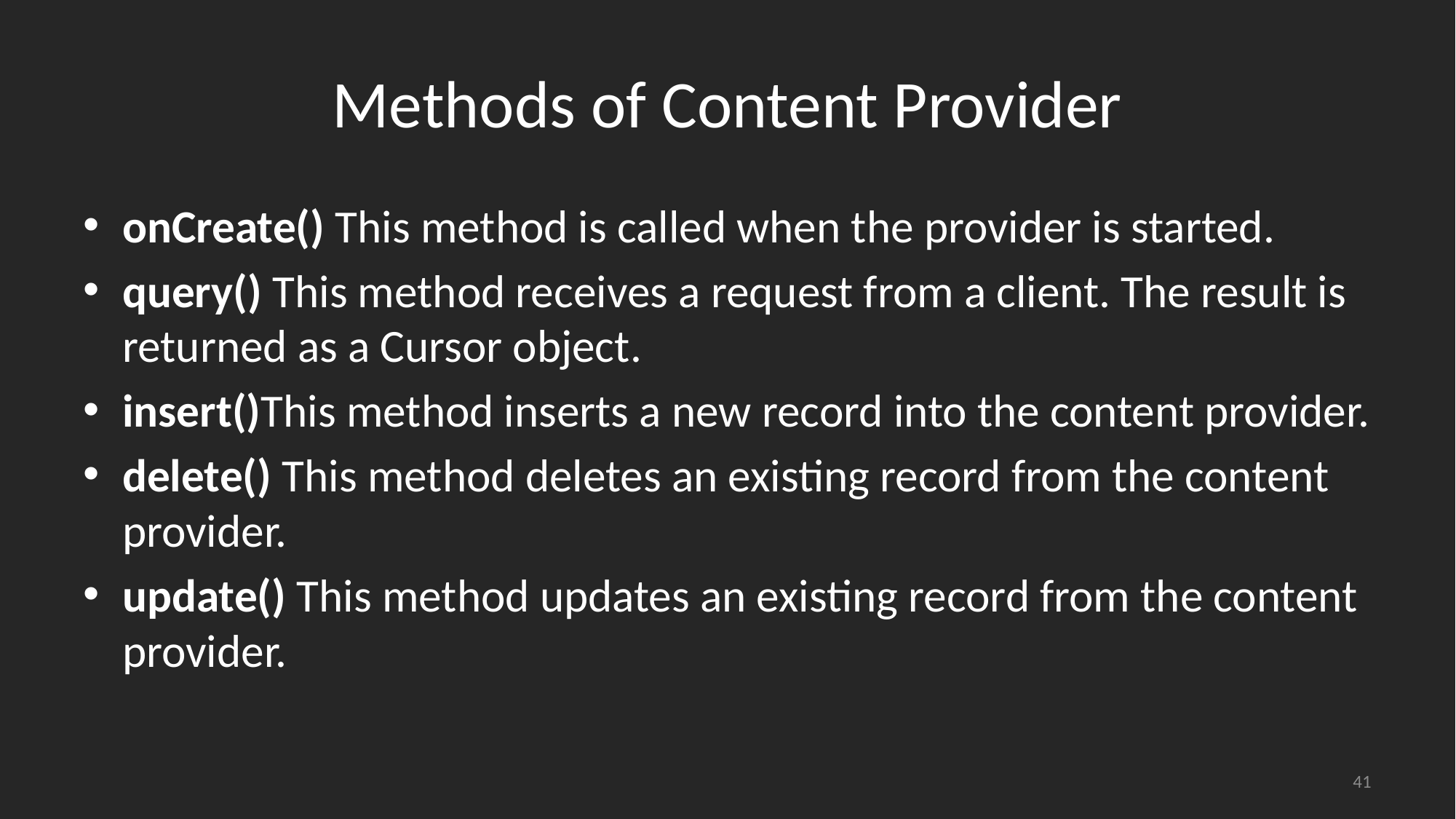

# Methods of Content Provider
onCreate() This method is called when the provider is started.
query() This method receives a request from a client. The result is returned as a Cursor object.
insert()This method inserts a new record into the content provider.
delete() This method deletes an existing record from the content provider.
update() This method updates an existing record from the content provider.

41